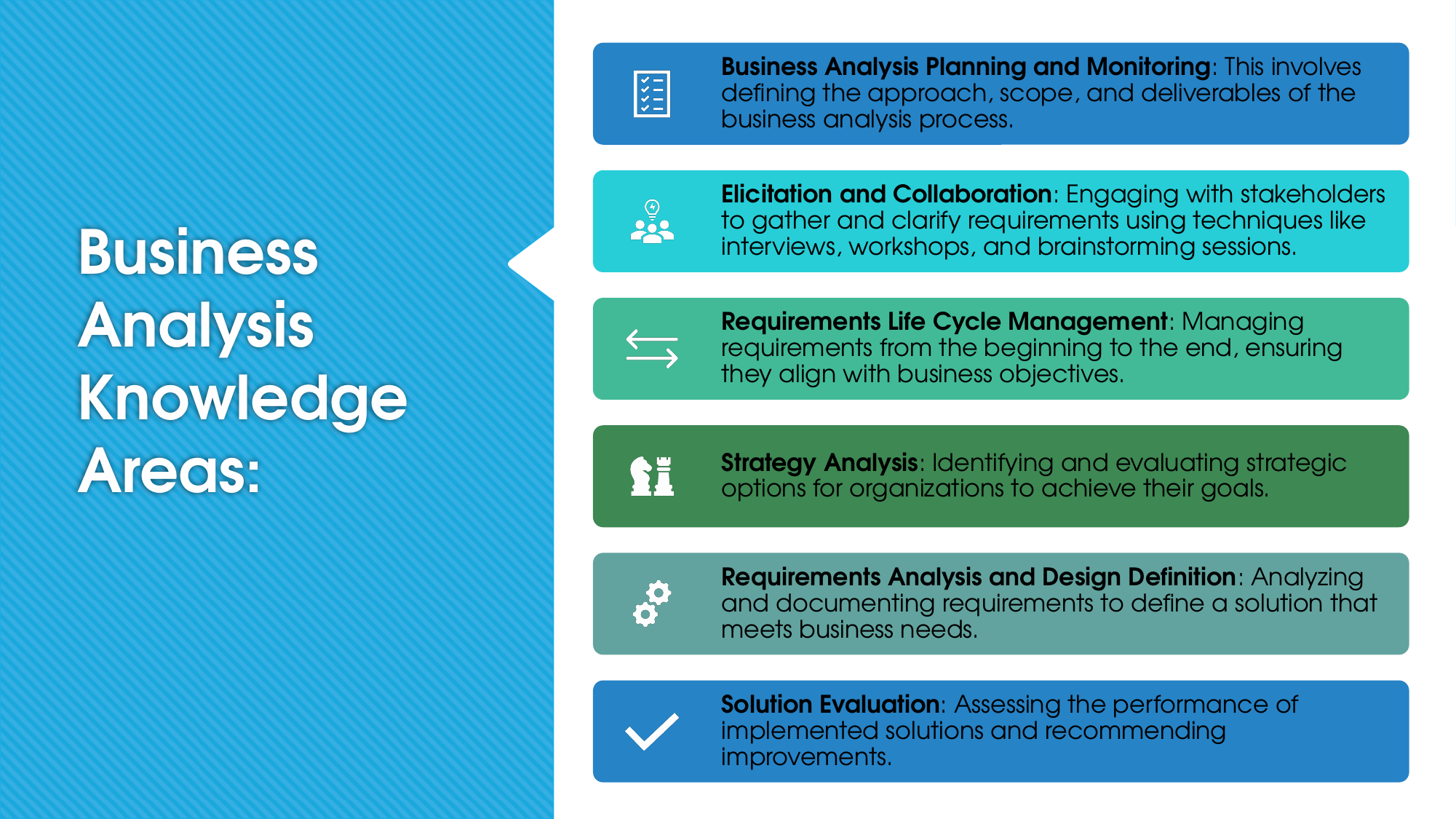

Business Analysis Planning and Monitoring: This involves defining the approach, scope, and deliverables of the business analysis process.
Elicitation and Collaboration: Engaging with stakeholders to gather and clarify requirements using techniques like interviews, workshops, and brainstorming sessions.
Requirements Life Cycle Management: Managing requirements from the beginning to the end, ensuring they align with business objectives.
Strategy Analysis: Identifying and evaluating strategic options for organizations to achieve their goals.
Requirements Analysis and Design Definition: Analyzing and documenting requirements to define a solution that meets business needs.
Solution Evaluation: Assessing the performance of implemented solutions and recommending improvements.
# Business Analysis Knowledge Areas: